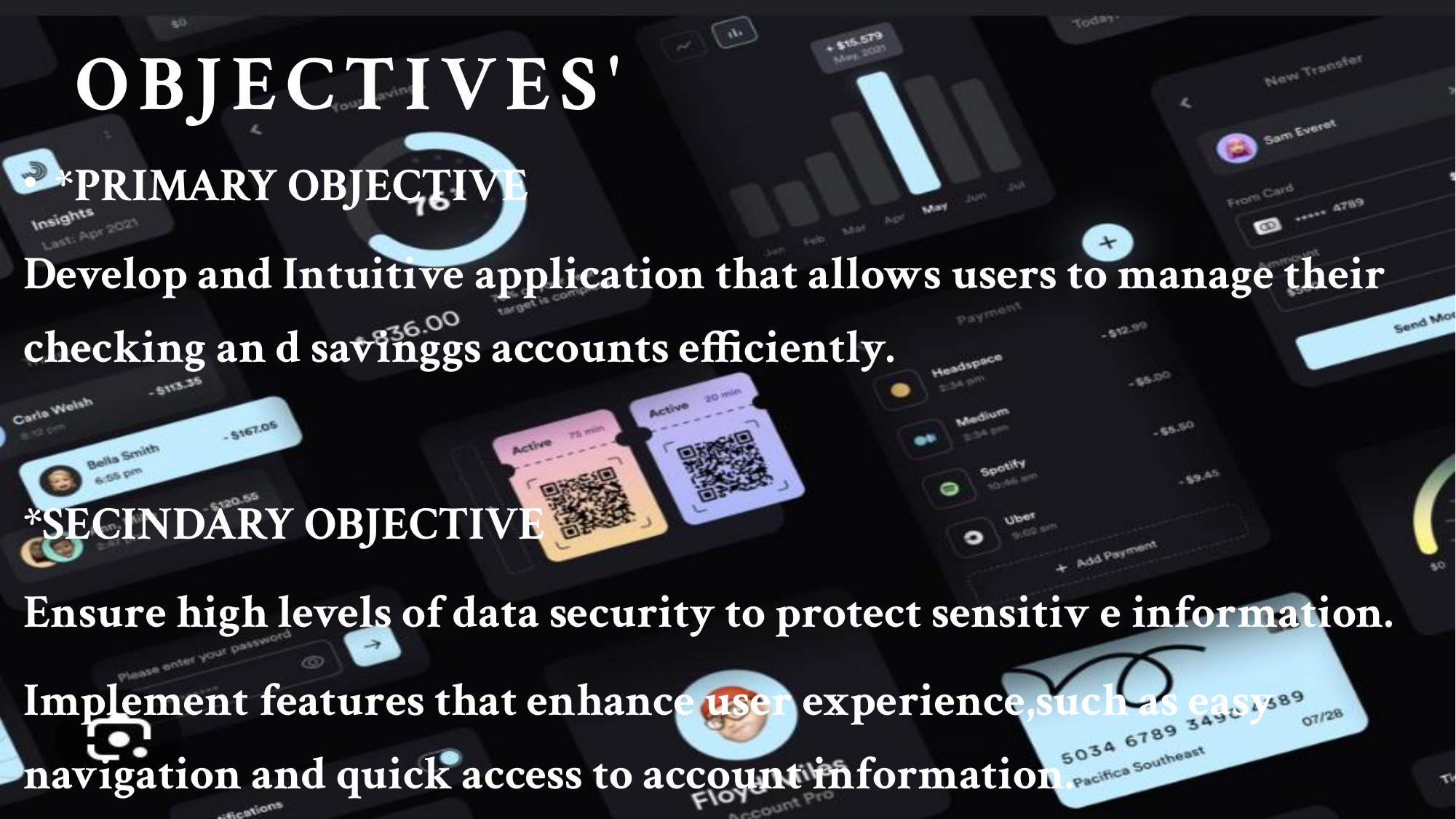

# OBJECTIVES'
*PRIMARY OBJECTIVE
Develop and Intuitive application that allows users to manage their checking an d savinggs accounts efficiently.

*SECINDARY OBJECTIVE
Ensure high levels of data security to protect sensitiv e information.
Implement features that enhance user experience,such as easy navigation and quick access to account information.